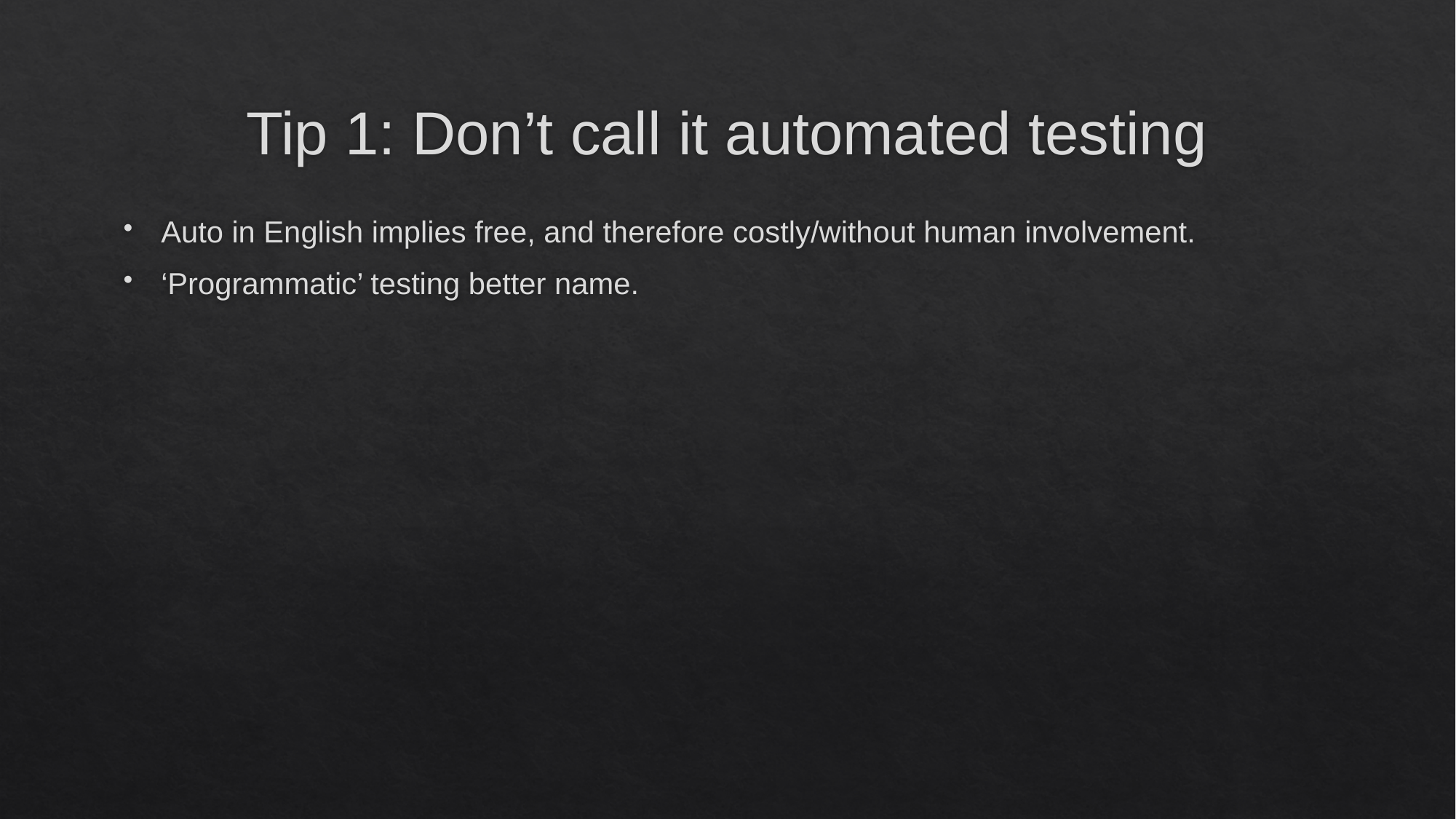

# Tip 1: Don’t call it automated testing
Auto in English implies free, and therefore costly/without human involvement.
‘Programmatic’ testing better name.